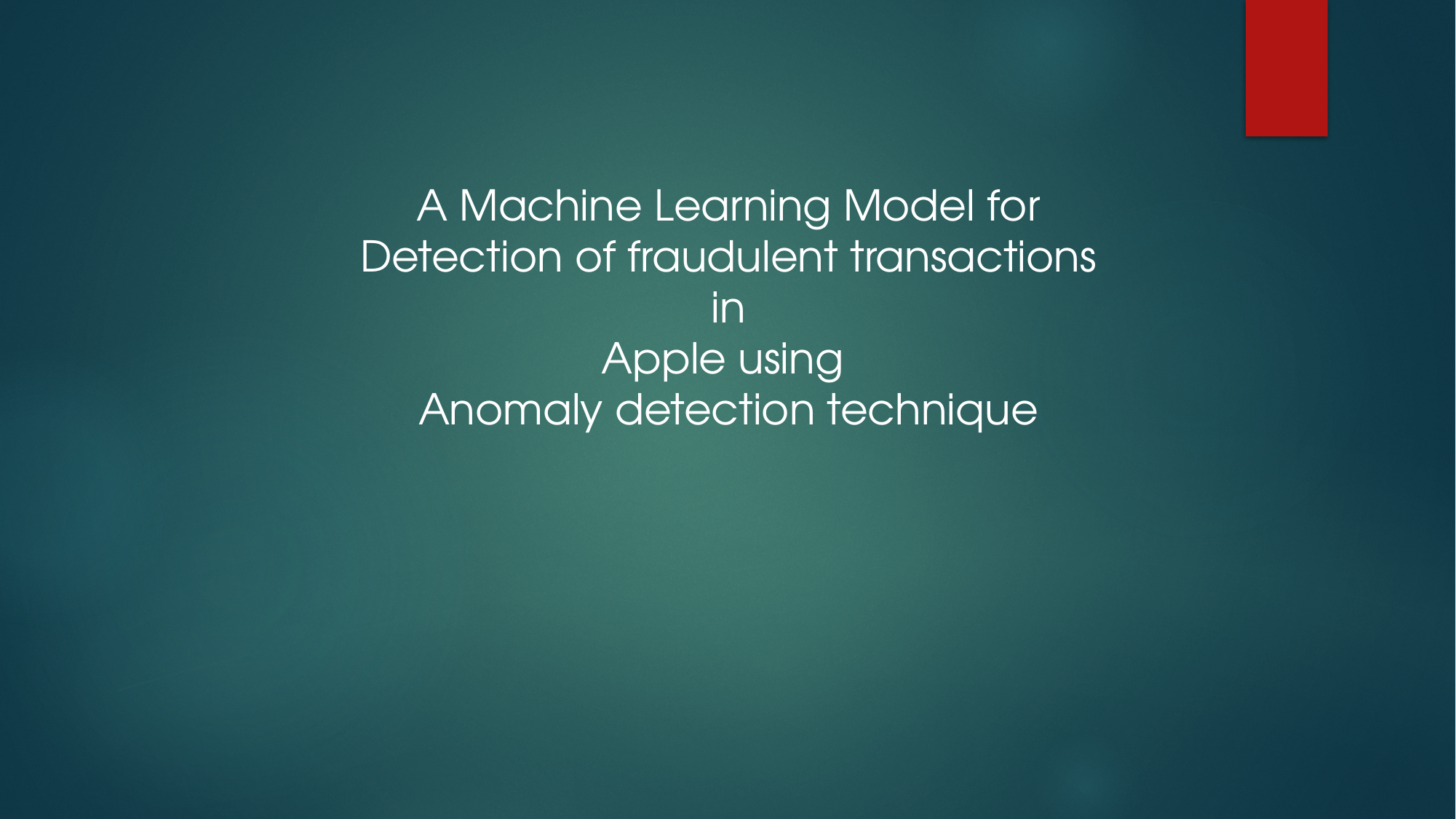

A Machine Learning Model for
Detection of fraudulent transactions
 in
Apple using
Anomaly detection technique